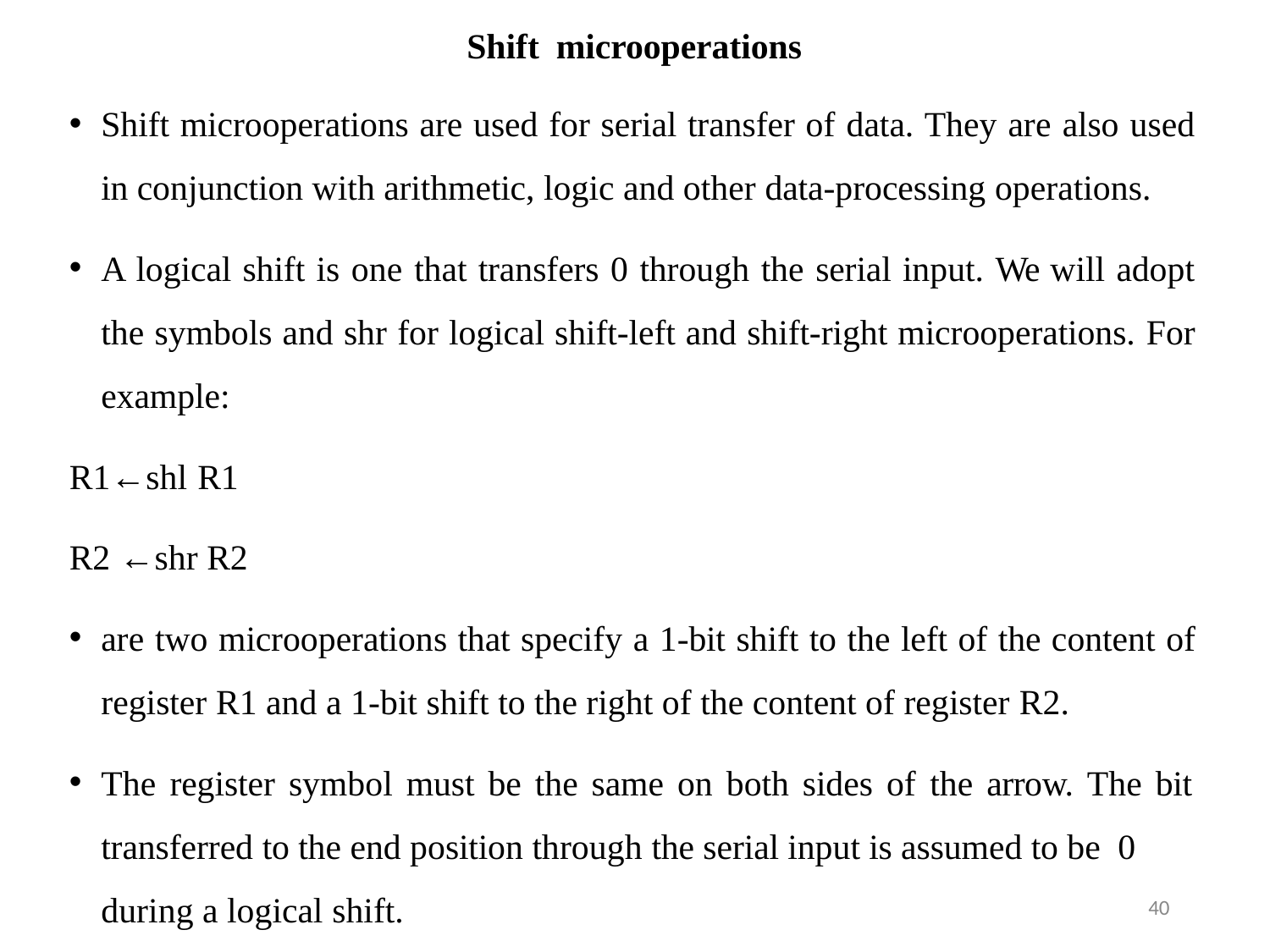

# Shift microoperations
Shift microoperations are used for serial transfer of data. They are also used  in conjunction with arithmetic, logic and other data-processing operations.
A logical shift is one that transfers 0 through the serial input. We will adopt  the symbols and shr for logical shift-left and shift-right microoperations. For  example:
R1←shl R1  R2 ←shr R2
are two microoperations that specify a 1-bit shift to the left of the content of  register R1 and a 1-bit shift to the right of the content of register R2.
The register symbol must be the same on both sides of the arrow. The bit  transferred to the end position through the serial input is assumed to be 0
during a logical shift.
40